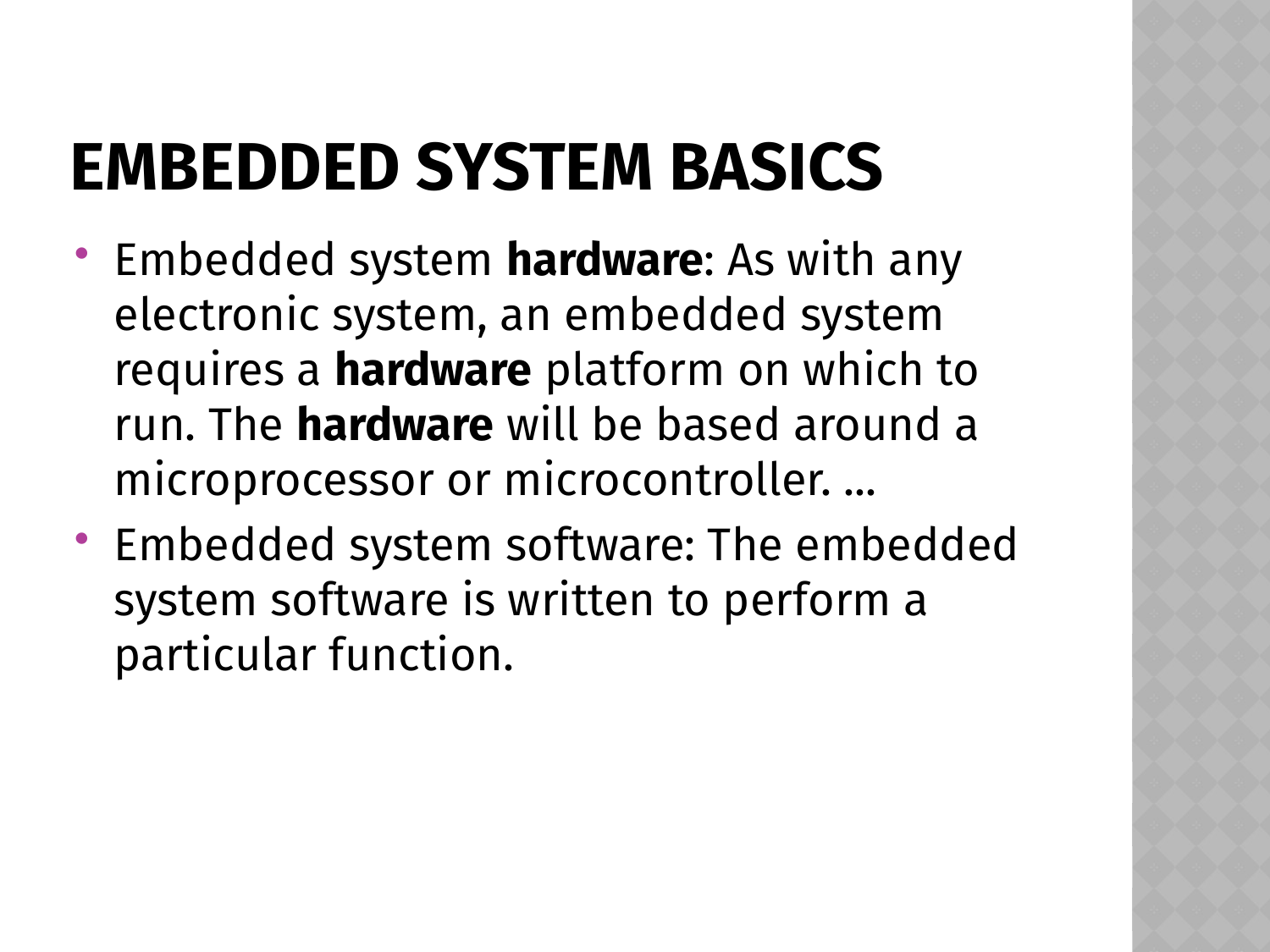

# Embedded system bASICS
Embedded system hardware: As with any electronic system, an embedded system requires a hardware platform on which to run. The hardware will be based around a microprocessor or microcontroller. ...
Embedded system software: The embedded system software is written to perform a particular function.